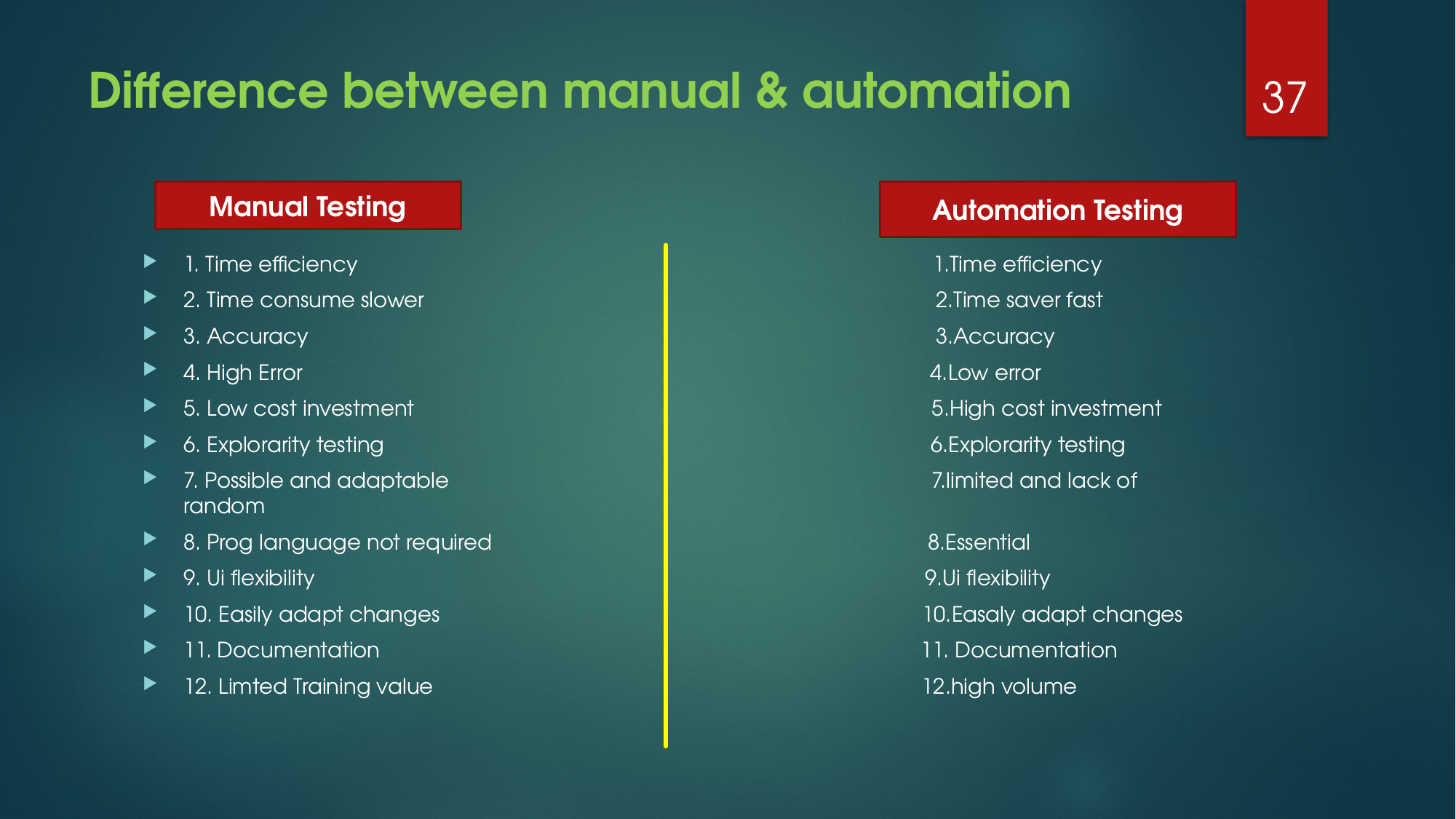

37
# Difference between manual & automation
Manual Testing
Automation Testing
1. Time efficiency                                                                                                   1.Time efficiency
2. Time consume slower                                                                                        2.Time saver fast
3. Accuracy                                                                                                            3.Accuracy
4. High Error                                                                                                            4.Low error
5. Low cost investment                                                                                         5.High cost investment
6. Explorarity testing                                                                                              6.Explorarity testing
7. Possible and adaptable                                                                                   7.limited and lack of random
8. Prog language not required                                                                           8.Essential
9. Ui flexibility                                                                                                         9.Ui flexibility
10. Easily adapt changes                                                                                   10.Easaly adapt changes
11. Documentation                                                                                             11. Documentation
12. Limted Training value                                                                                    12.high volume